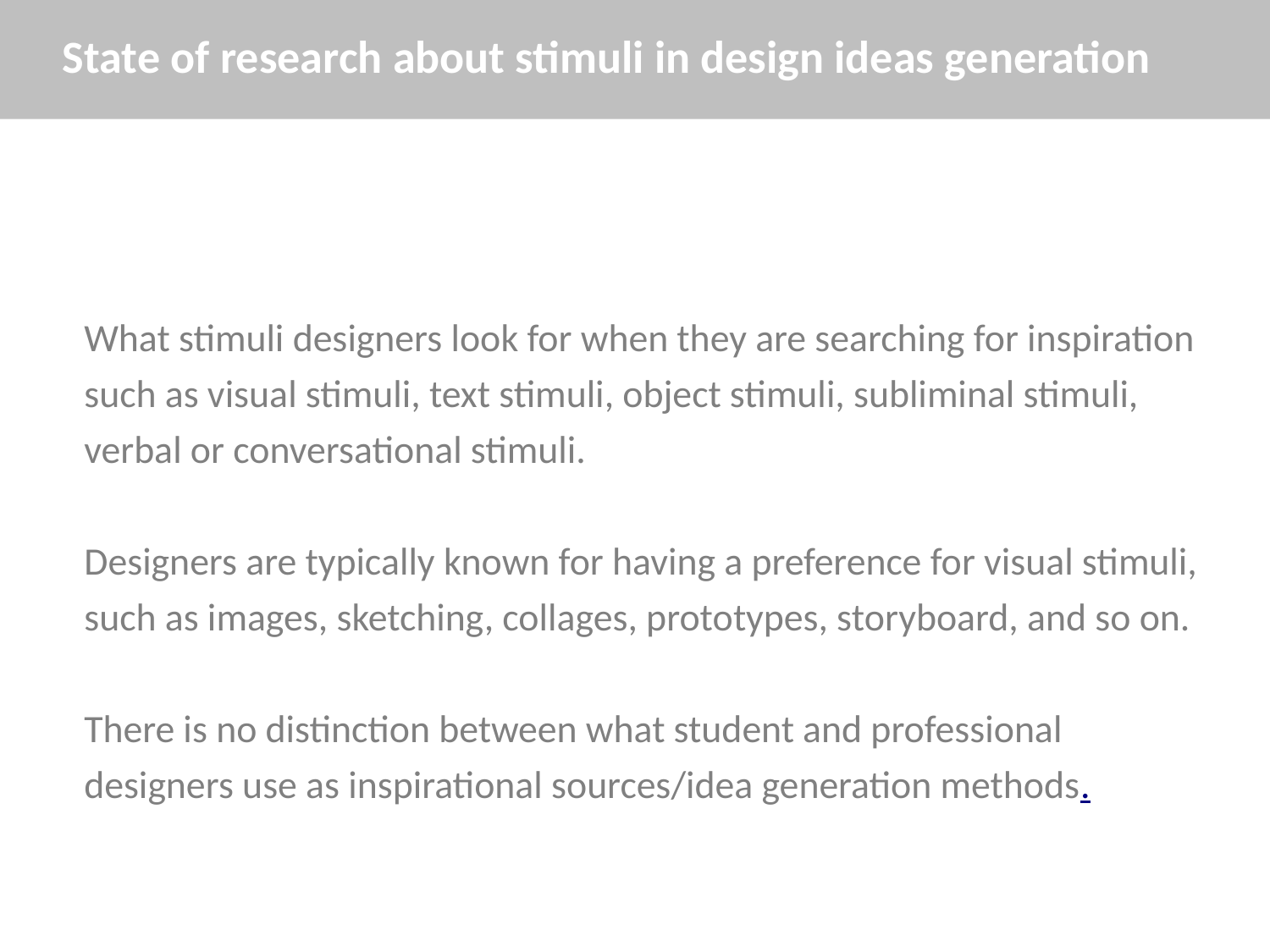

# State of research about stimuli in design ideas generation
What stimuli designers look for when they are searching for inspiration such as visual stimuli, text stimuli, object stimuli, subliminal stimuli, verbal or conversational stimuli.

Designers are typically known for having a preference for visual stimuli, such as images, sketching, collages, prototypes, storyboard, and so on.

There is no distinction between what student and professional designers use as inspirational sources/idea generation methods.